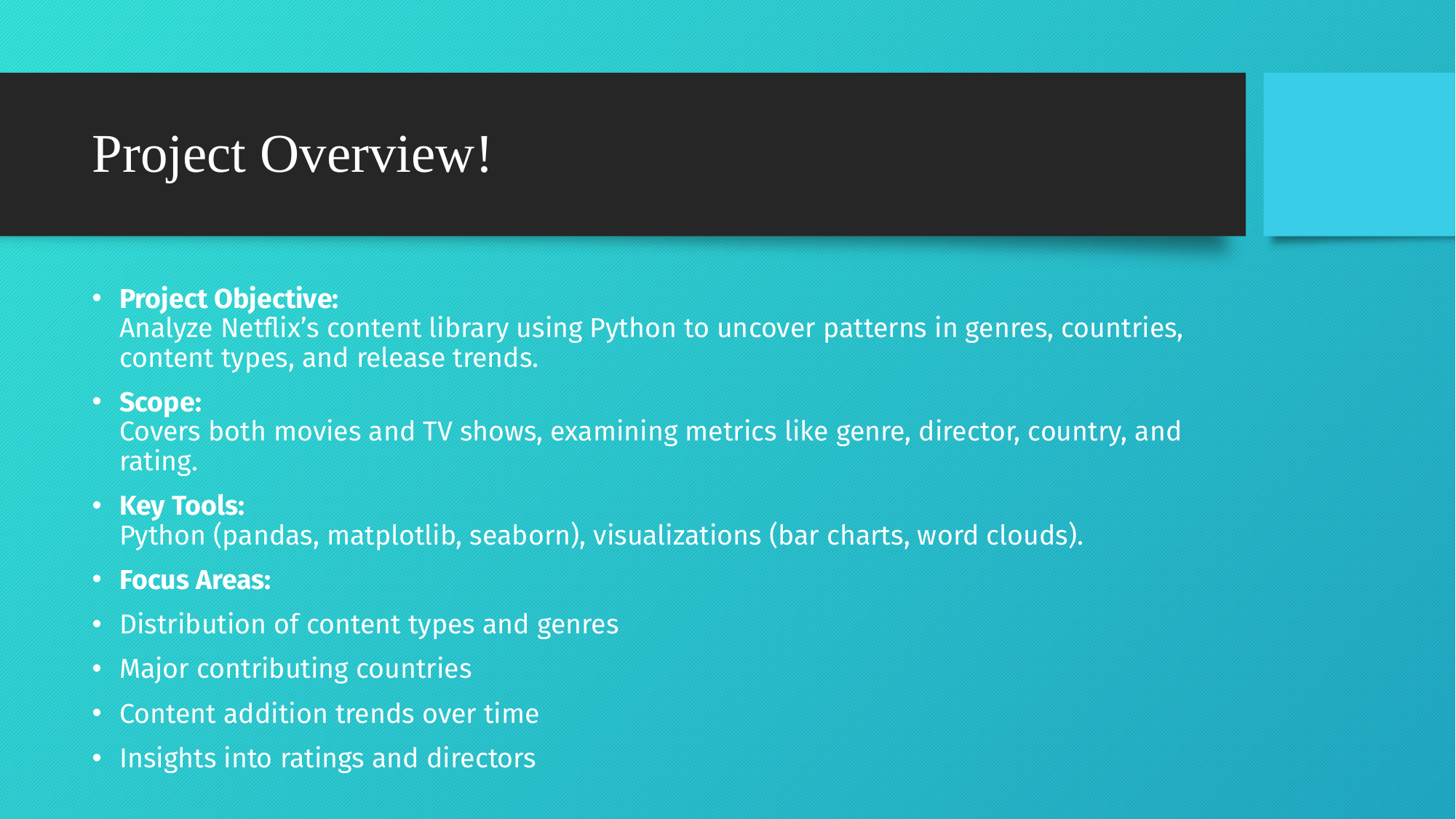

# Project Overview!
Project Objective:
Analyze Netflix’s content library using Python to uncover patterns in genres, countries, content types, and release trends.
Scope:
Covers both movies and TV shows, examining metrics like genre, director, country, and rating.
Key Tools:
Python (pandas, matplotlib, seaborn), visualizations (bar charts, word clouds).
Focus Areas:
Distribution of content types and genres
Major contributing countries
Content addition trends over time
Insights into ratings and directors